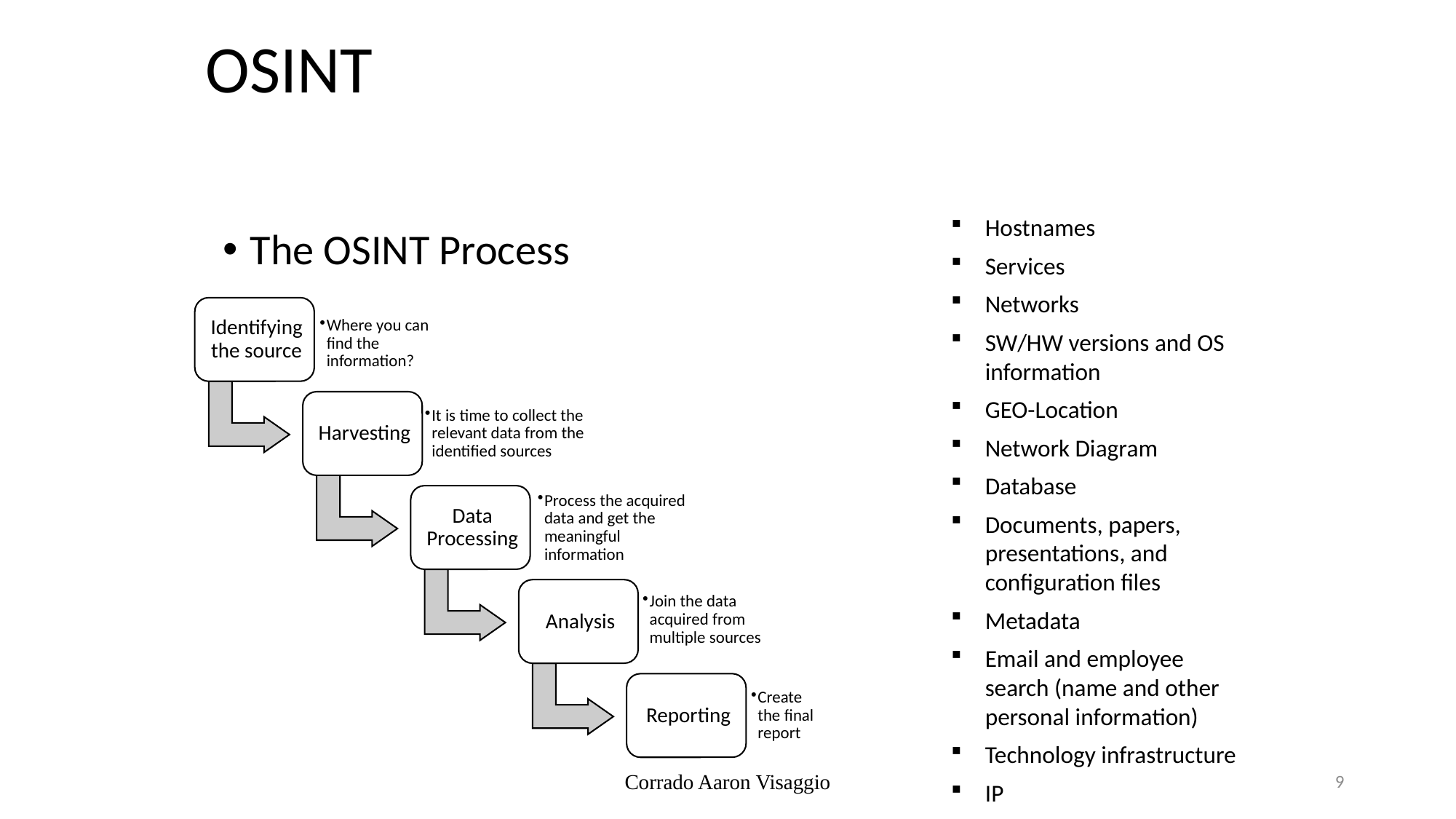

# OSINT
Hostnames
Services
Networks
SW/HW versions and OS information
GEO-Location
Network Diagram
Database
Documents, papers, presentations, and configuration files
Metadata
Email and employee search (name and other personal information)
Technology infrastructure
IP
The OSINT Process

Identifying the source
Where you can find the information?
Harvesting
It is time to collect the relevant data from the identified sources
Data Processing
Process the acquired data and get the meaningful information
Analysis
Join the data acquired from multiple sources
Reporting
Create the final report
Corrado Aaron Visaggio
9